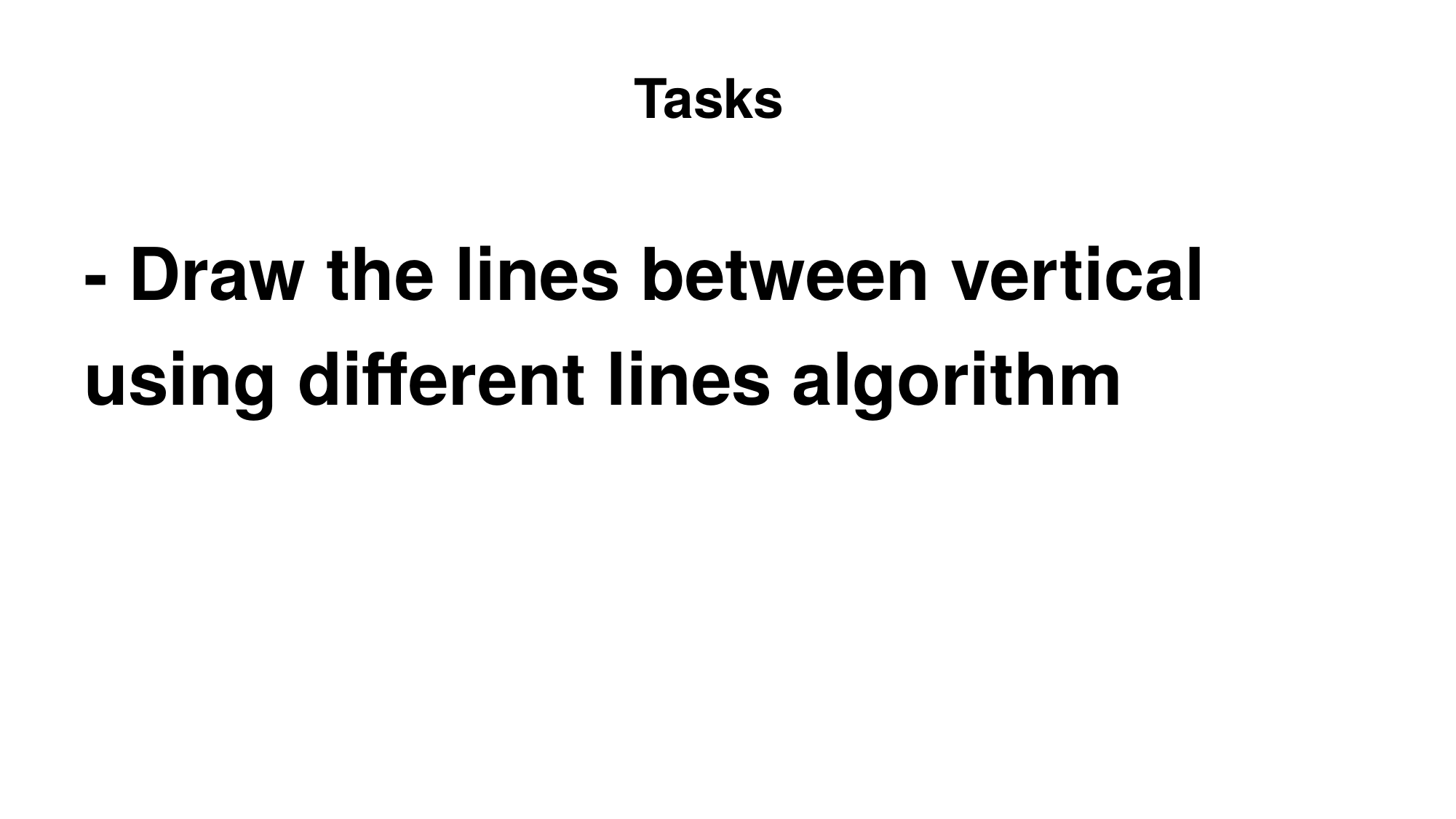

# Tasks
- Draw the lines between vertical using different lines algorithm